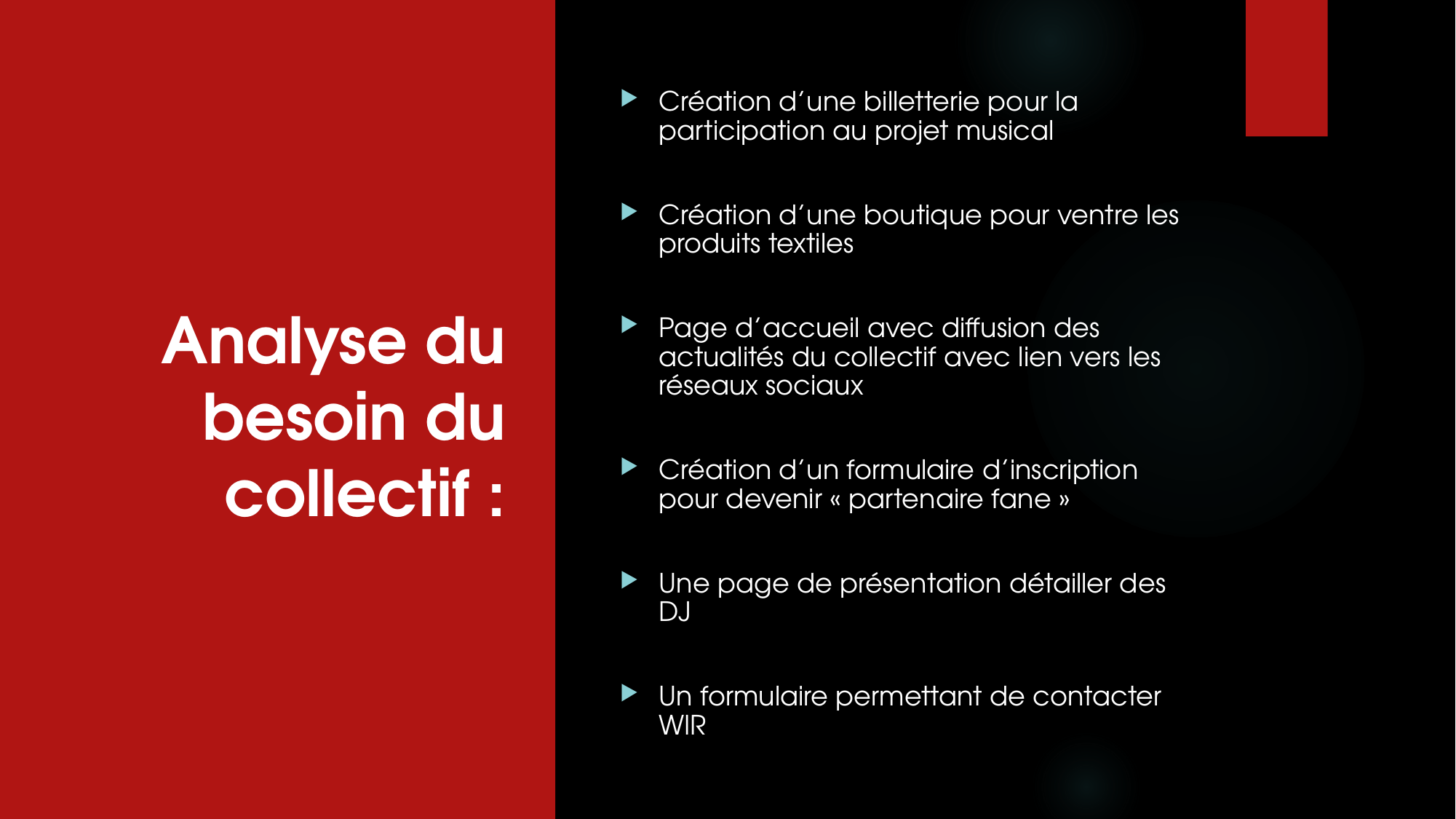

# Analyse du besoin du collectif :
Création d’une billetterie pour la participation au projet musical

Création d’une boutique pour ventre les produits textiles

Page d’accueil avec diffusion des actualités du collectif avec lien vers les réseaux sociaux

Création d’un formulaire d’inscription pour devenir « partenaire fane »

Une page de présentation détailler des DJ

Un formulaire permettant de contacter WIR